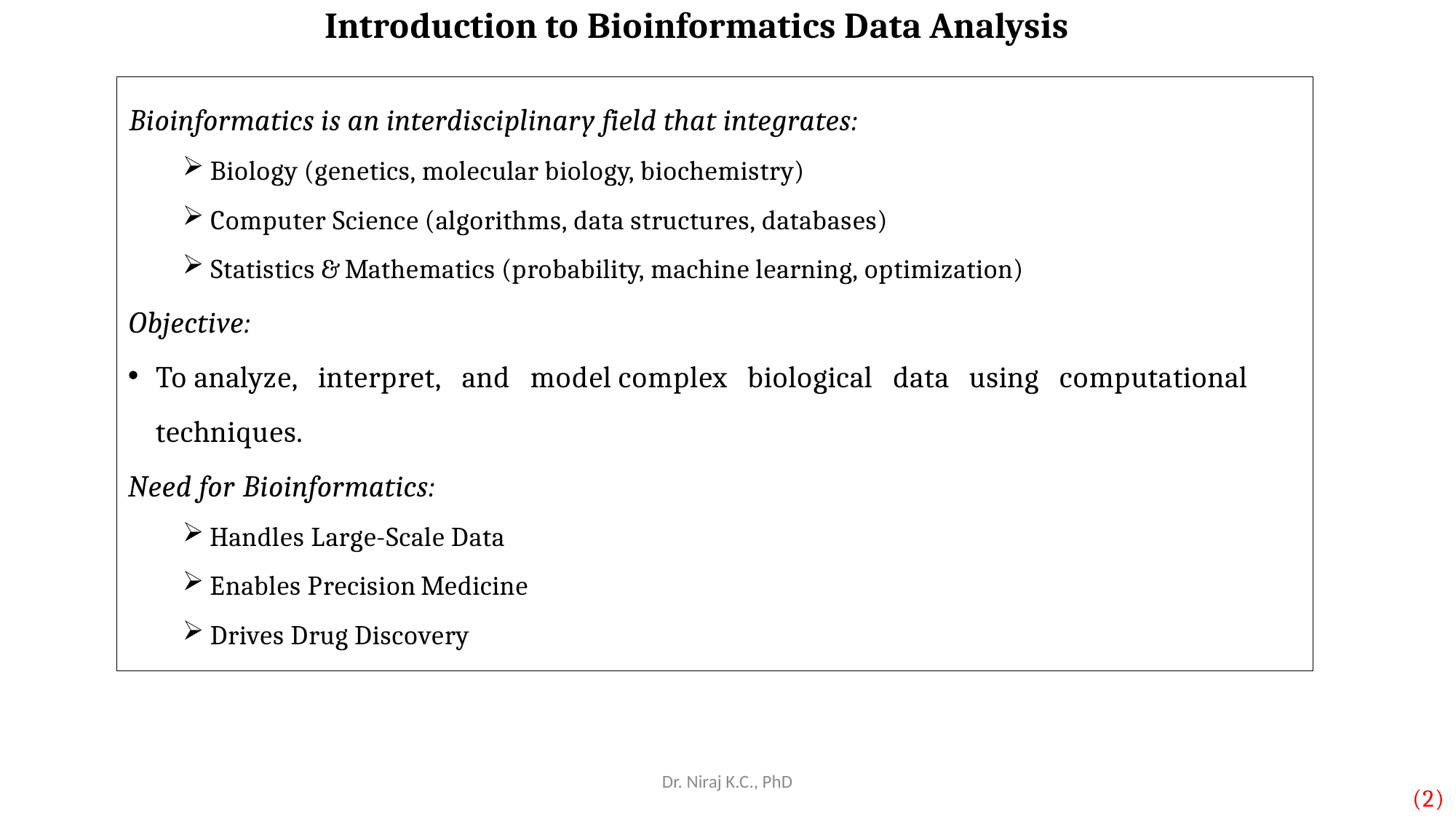

# Introduction to Bioinformatics Data Analysis
Bioinformatics is an interdisciplinary field that integrates:
Biology (genetics, molecular biology, biochemistry)
Computer Science (algorithms, data structures, databases)
Statistics & Mathematics (probability, machine learning, optimization)
Objective:
To analyze, interpret, and model complex biological data using computational techniques.
Need for Bioinformatics:
Handles Large-Scale Data
Enables Precision Medicine
Drives Drug Discovery
Dr. Niraj K.C., PhD
(2)